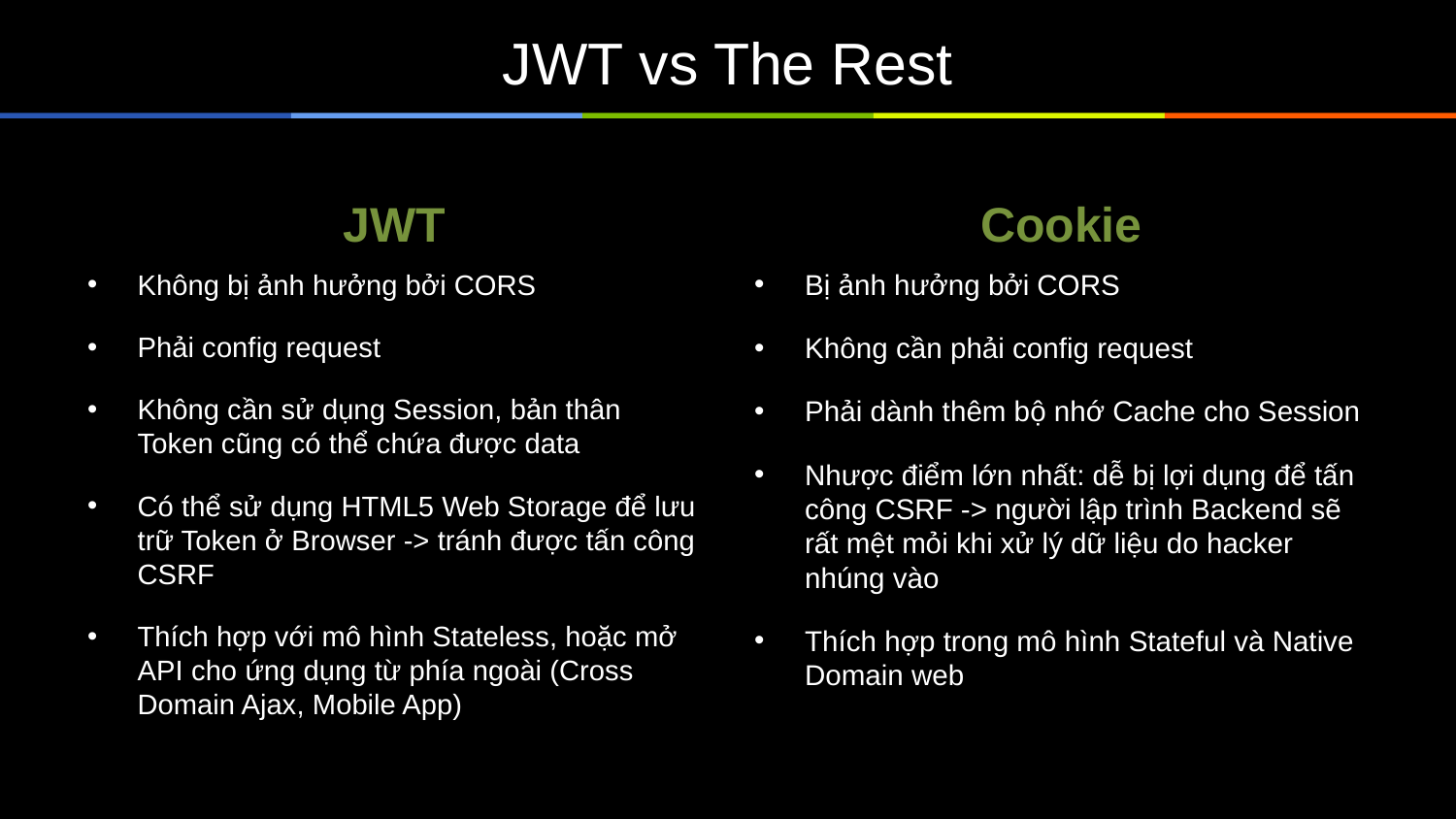

# JWT vs The Rest
JWT
Cookie
Không bị ảnh hưởng bởi CORS
Phải config request
Không cần sử dụng Session, bản thân Token cũng có thể chứa được data
Có thể sử dụng HTML5 Web Storage để lưu trữ Token ở Browser -> tránh được tấn công CSRF
Thích hợp với mô hình Stateless, hoặc mở API cho ứng dụng từ phía ngoài (Cross Domain Ajax, Mobile App)
Bị ảnh hưởng bởi CORS
Không cần phải config request
Phải dành thêm bộ nhớ Cache cho Session
Nhược điểm lớn nhất: dễ bị lợi dụng để tấn công CSRF -> người lập trình Backend sẽ rất mệt mỏi khi xử lý dữ liệu do hacker nhúng vào
Thích hợp trong mô hình Stateful và Native Domain web